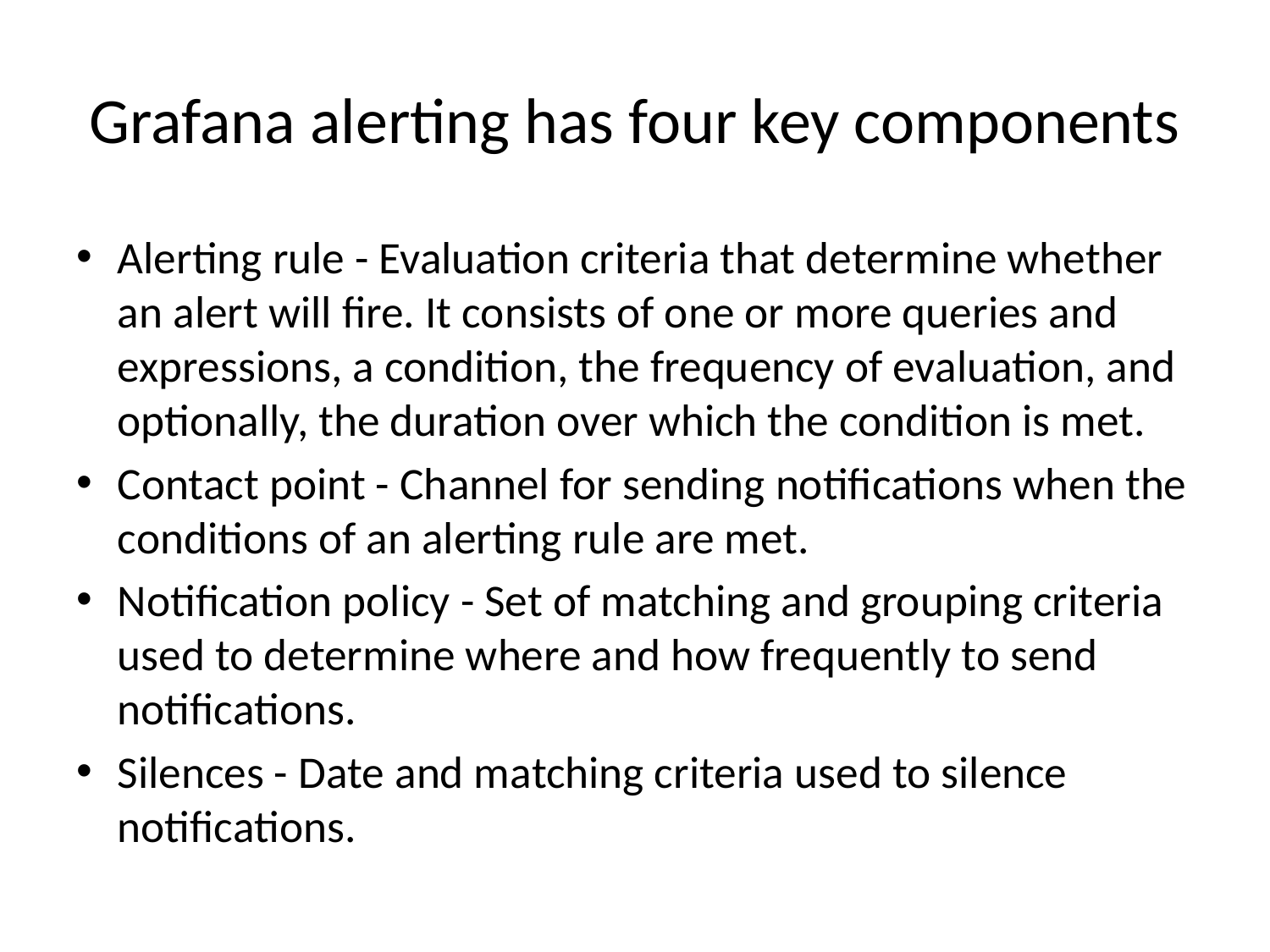

# Grafana alerting has four key components
Alerting rule - Evaluation criteria that determine whether an alert will fire. It consists of one or more queries and expressions, a condition, the frequency of evaluation, and optionally, the duration over which the condition is met.
Contact point - Channel for sending notifications when the conditions of an alerting rule are met.
Notification policy - Set of matching and grouping criteria used to determine where and how frequently to send notifications.
Silences - Date and matching criteria used to silence notifications.